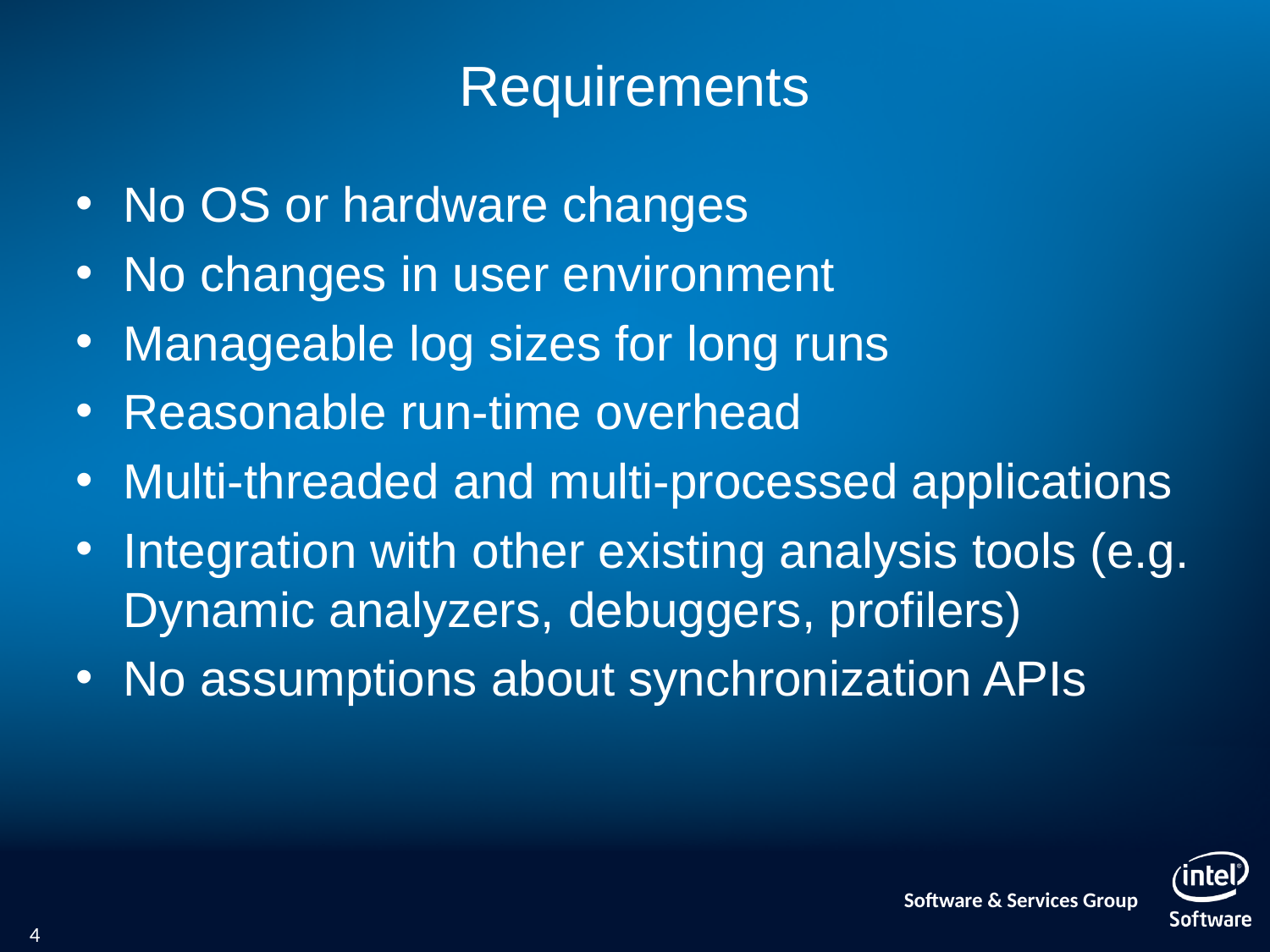

# Requirements
No OS or hardware changes
No changes in user environment
Manageable log sizes for long runs
Reasonable run-time overhead
Multi-threaded and multi-processed applications
Integration with other existing analysis tools (e.g. Dynamic analyzers, debuggers, profilers)
No assumptions about synchronization APIs

4